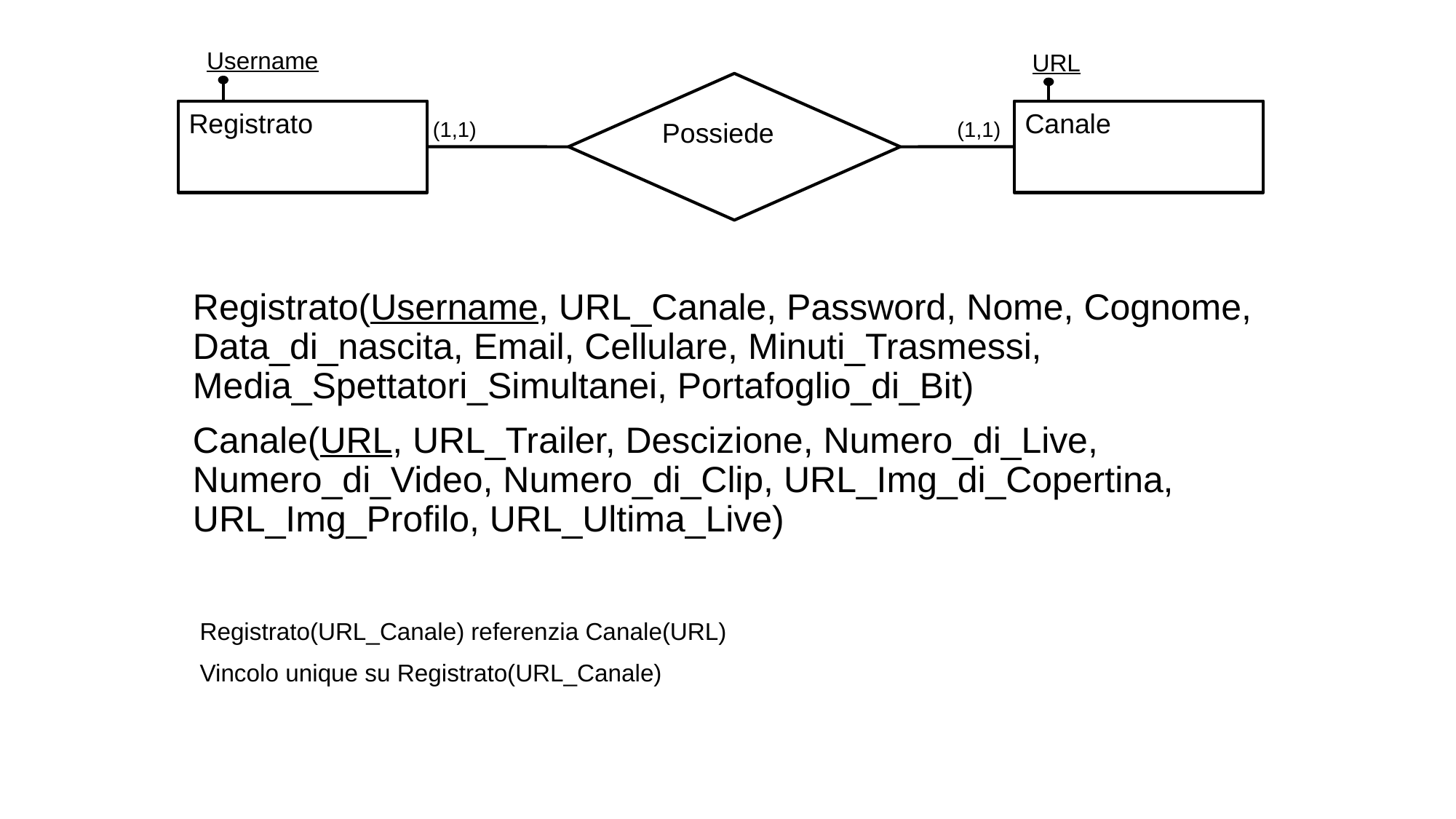

Username

URL

Possiede
Registrato
Canale
(1,1)
(1,1)

Registrato(Username, URL_Canale, Password, Nome, Cognome, Data_di_nascita, Email, Cellulare, Minuti_Trasmessi, Media_Spettatori_Simultanei, Portafoglio_di_Bit)
Canale(URL, URL_Trailer, Descizione, Numero_di_Live, Numero_di_Video, Numero_di_Clip, URL_Img_di_Copertina, URL_Img_Profilo, URL_Ultima_Live)
Registrato(URL_Canale) referenzia Canale(URL)
Vincolo unique su Registrato(URL_Canale)